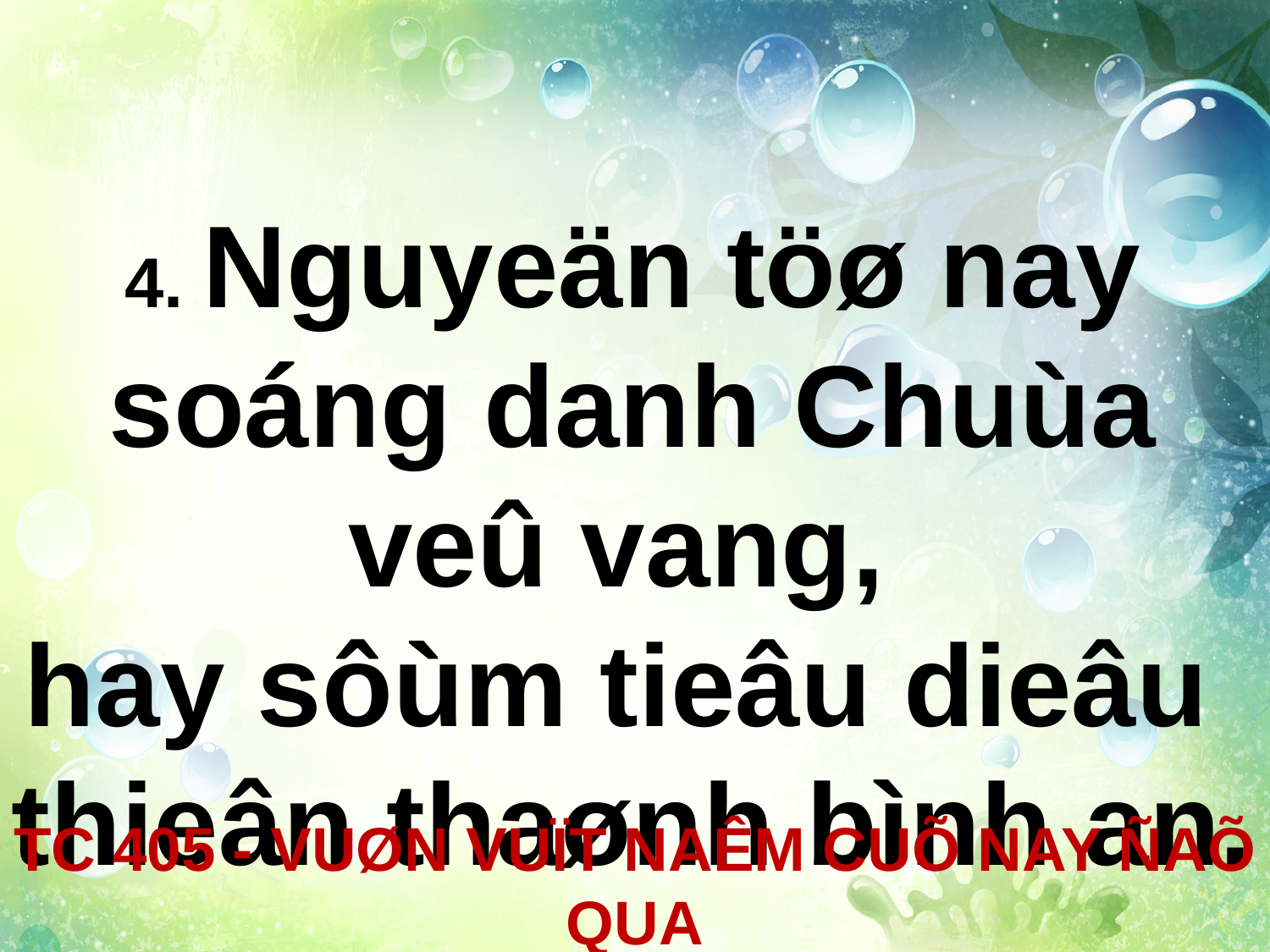

4. Nguyeän töø nay soáng danh Chuùa veû vang,
hay sôùm tieâu dieâu
thieân thaønh bình an.
TC 405 - VUØN VUÏT NAÊM CUÕ NAY ÑAÕ QUA